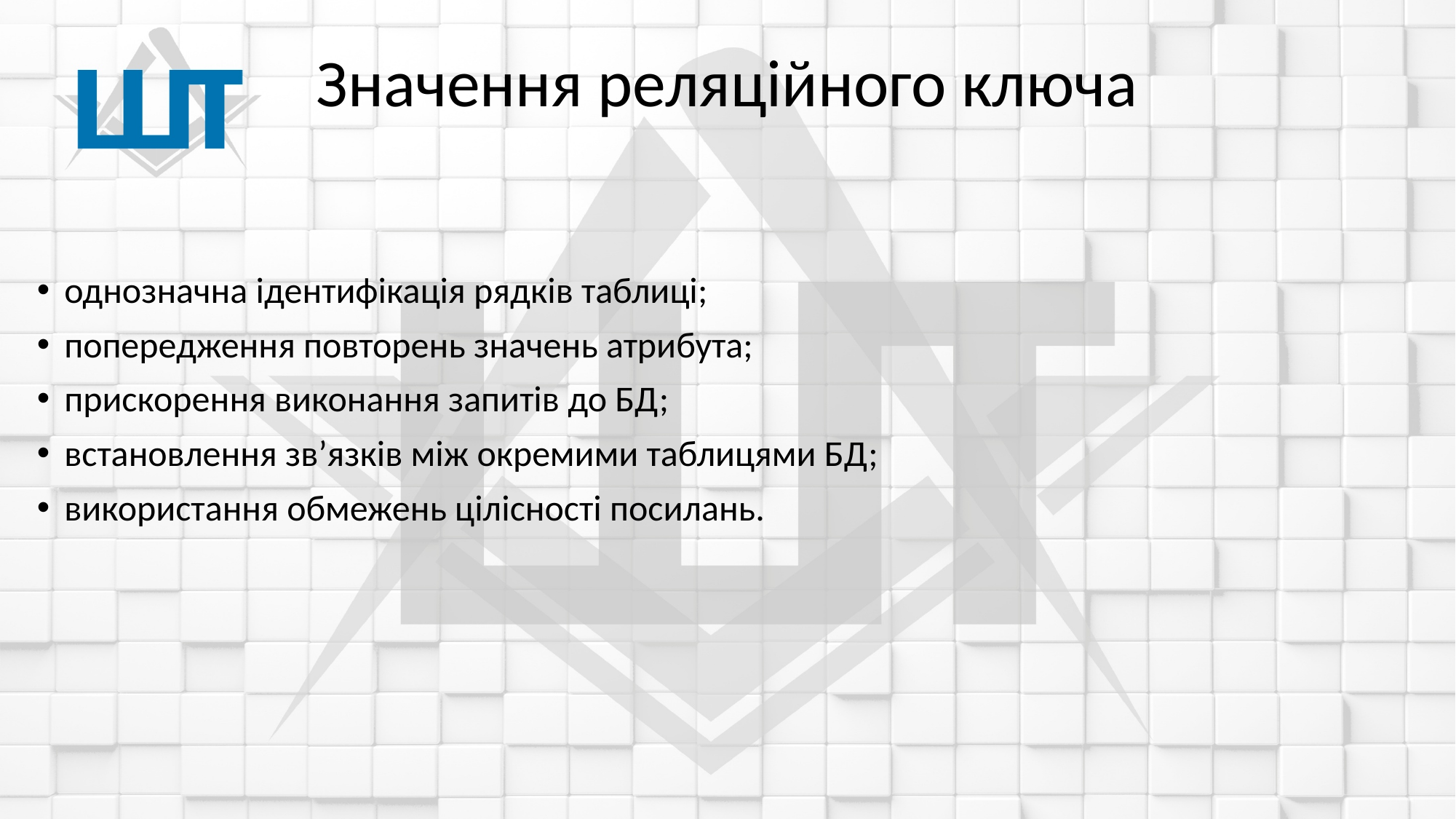

# Значення реляційного ключа
однозначна ідентифікація рядків таблиці;
попередження повторень значень атрибута;
прискорення виконання запитів до БД;
встановлення зв’язків між окремими таблицями БД;
використання обмежень цілісності посилань.